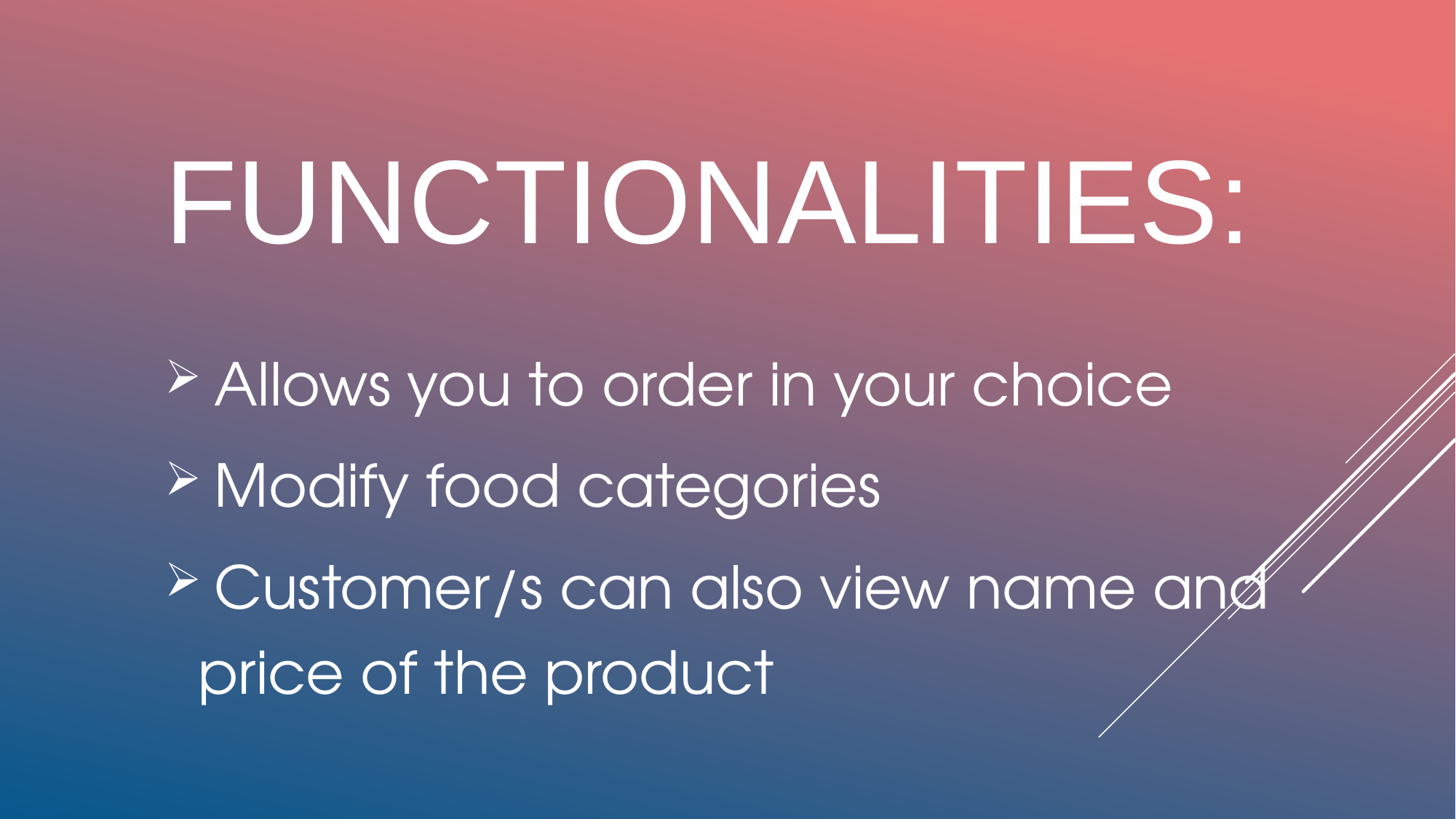

FUNCTIONALITIES:

 Allows you to order in your choice
 Modify food categories
 Customer/s can also view name and price of the product